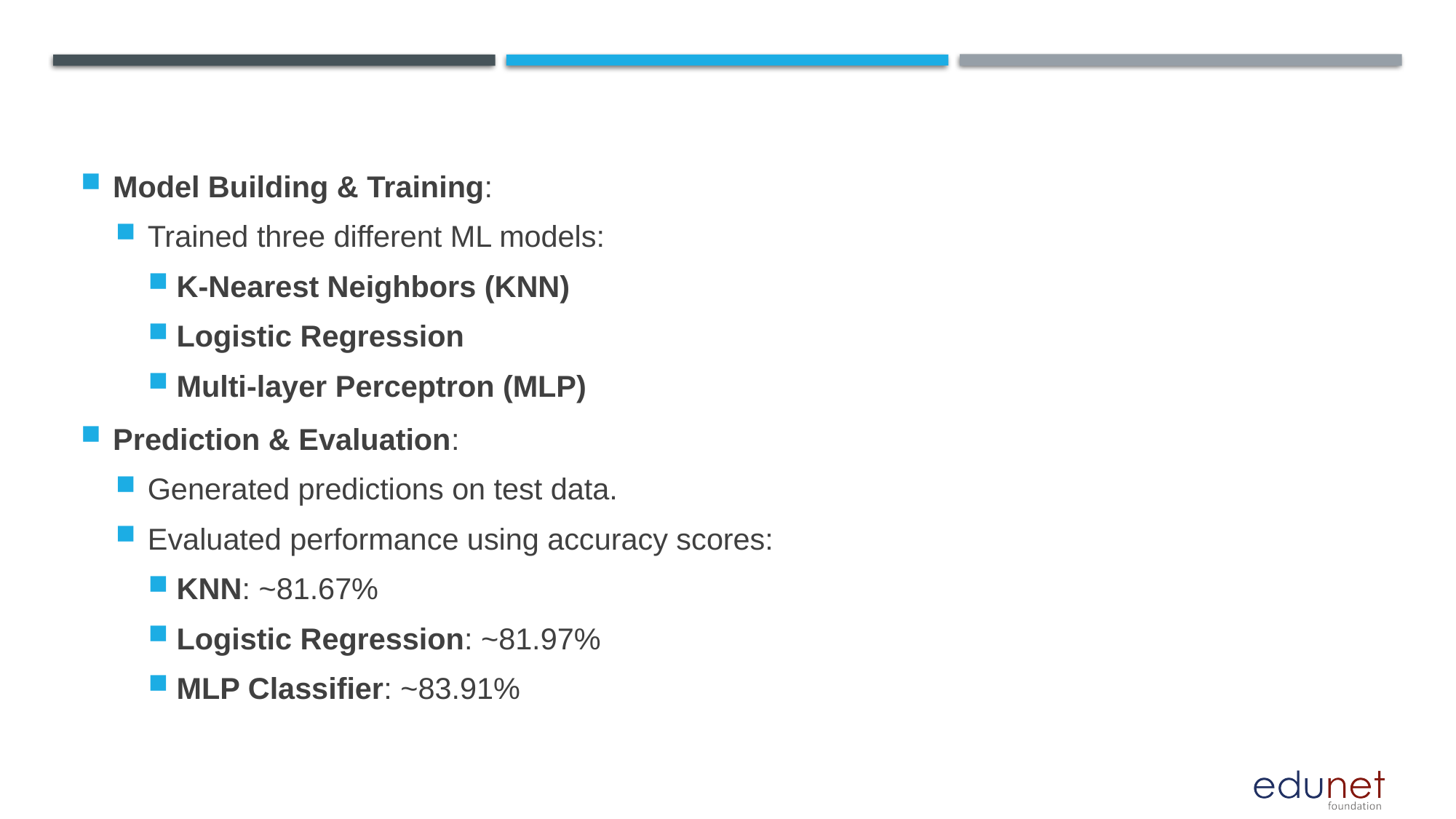

Model Building & Training:
Trained three different ML models:
K-Nearest Neighbors (KNN)
Logistic Regression
Multi-layer Perceptron (MLP)
Prediction & Evaluation:
Generated predictions on test data.
Evaluated performance using accuracy scores:
KNN: ~81.67%
Logistic Regression: ~81.97%
MLP Classifier: ~83.91%